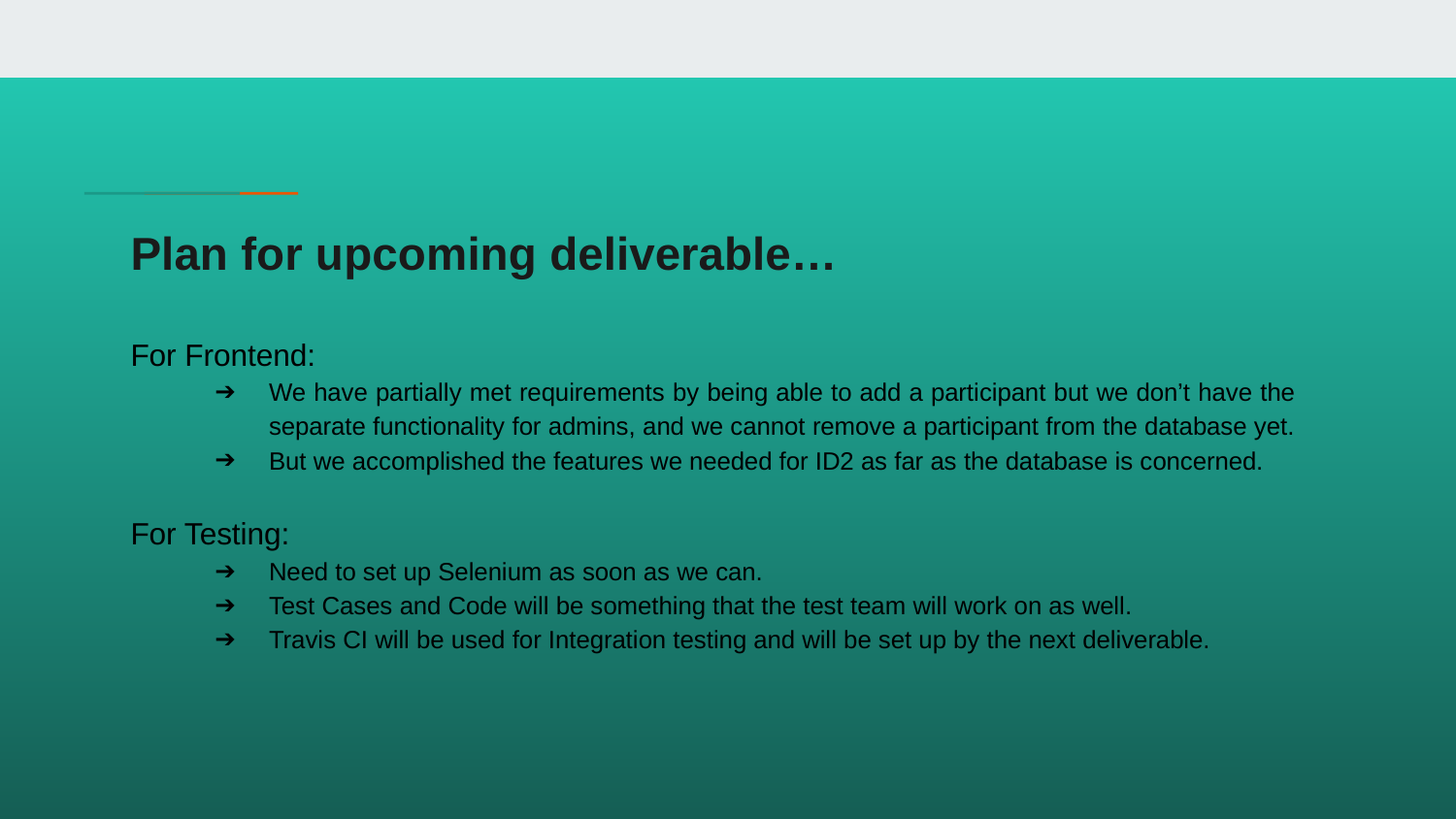

# Plan for upcoming deliverable…
For Frontend:
We have partially met requirements by being able to add a participant but we don’t have the separate functionality for admins, and we cannot remove a participant from the database yet.
But we accomplished the features we needed for ID2 as far as the database is concerned.

For Testing:
Need to set up Selenium as soon as we can.
Test Cases and Code will be something that the test team will work on as well.
Travis CI will be used for Integration testing and will be set up by the next deliverable.